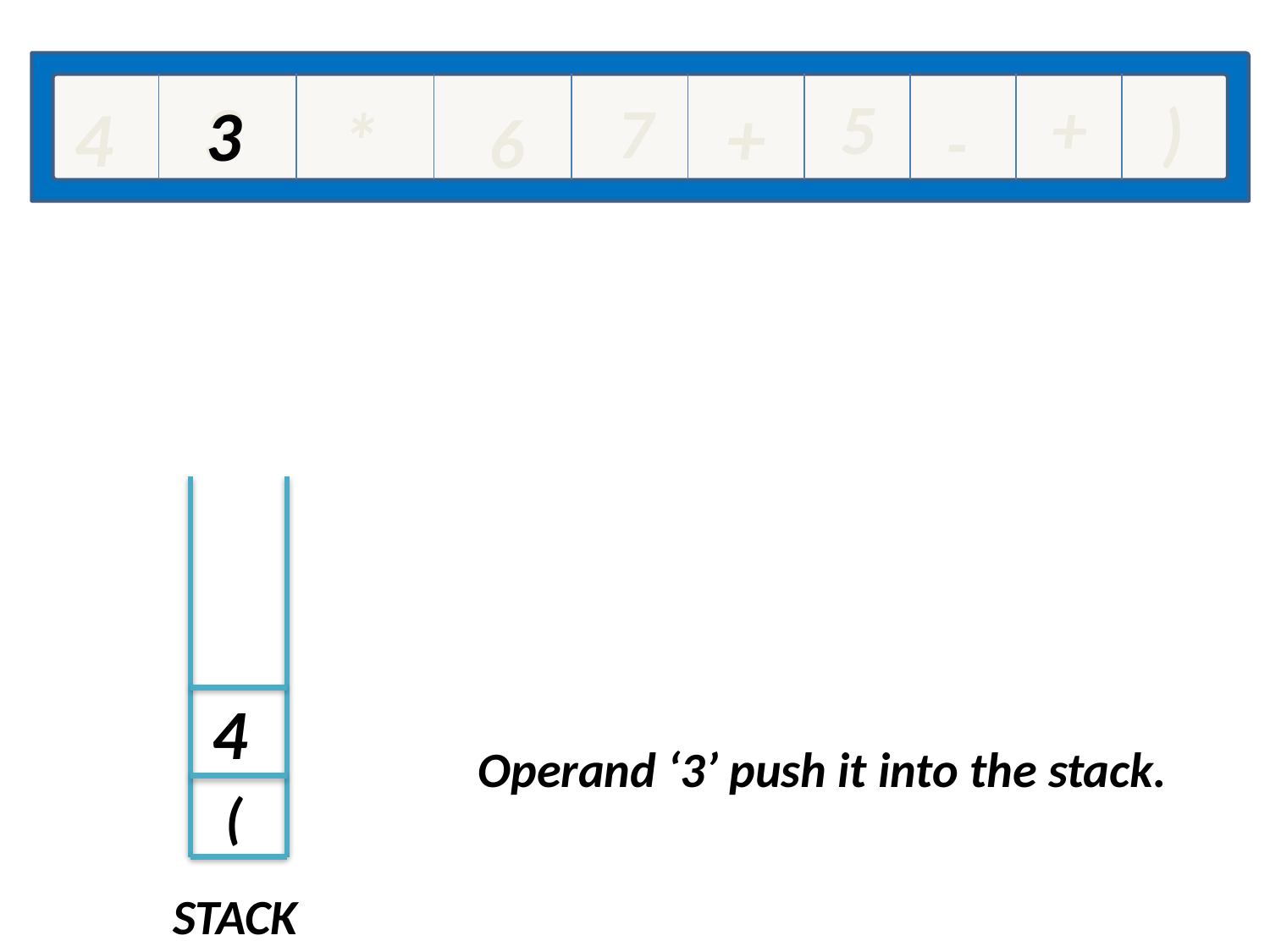

3
5
+
7
)
+
4
3
*
6
-
4
Operand ‘3’ push it into the stack.
(
STACK